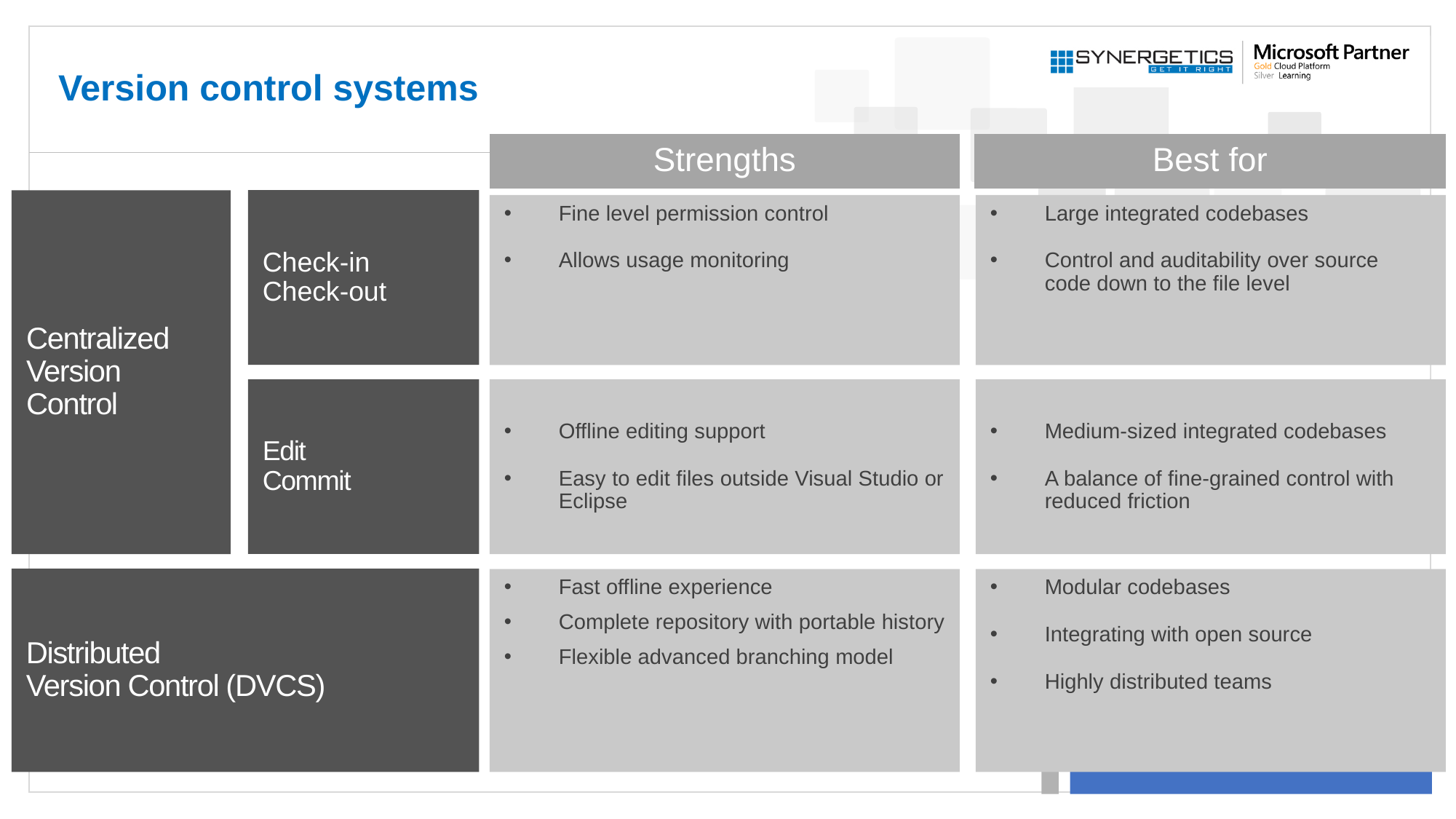

# Version control systems
| Strengths |
| --- |
| Best for |
| --- |
Check-in
Check-out
Centralized Version Control
Fine level permission control
Allows usage monitoring
Large integrated codebases
Control and auditability over source code down to the file level
Offline editing support
Easy to edit files outside Visual Studio or Eclipse
Medium-sized integrated codebases
A balance of fine-grained control with reduced friction
Edit
Commit
Distributed
Version Control (DVCS)
Fast offline experience
Complete repository with portable history
Flexible advanced branching model
Modular codebases
Integrating with open source
Highly distributed teams